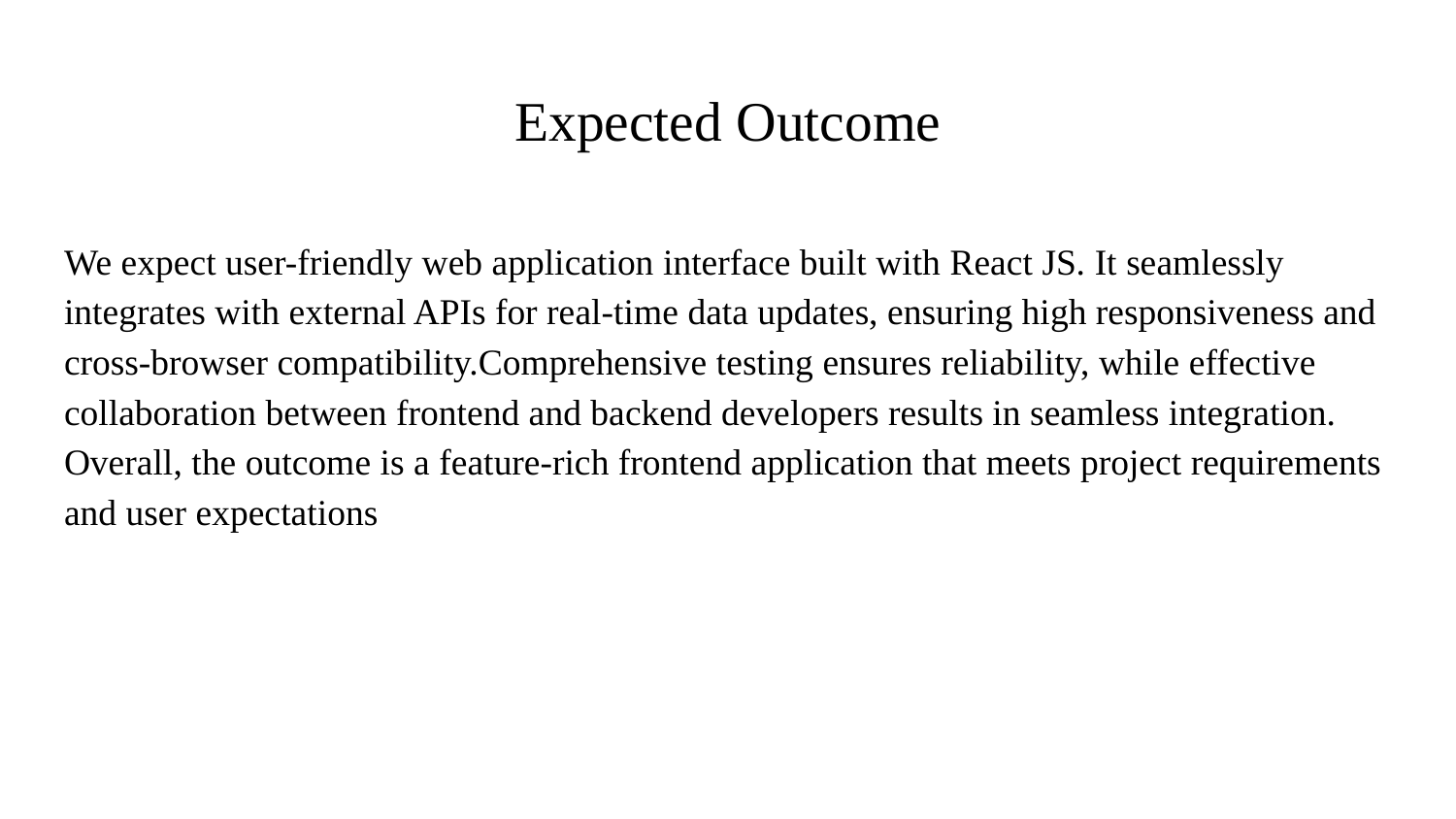

# Expected Outcome

We expect user-friendly web application interface built with React JS. It seamlessly integrates with external APIs for real-time data updates, ensuring high responsiveness and cross-browser compatibility.Comprehensive testing ensures reliability, while effective collaboration between frontend and backend developers results in seamless integration. Overall, the outcome is a feature-rich frontend application that meets project requirements and user expectations